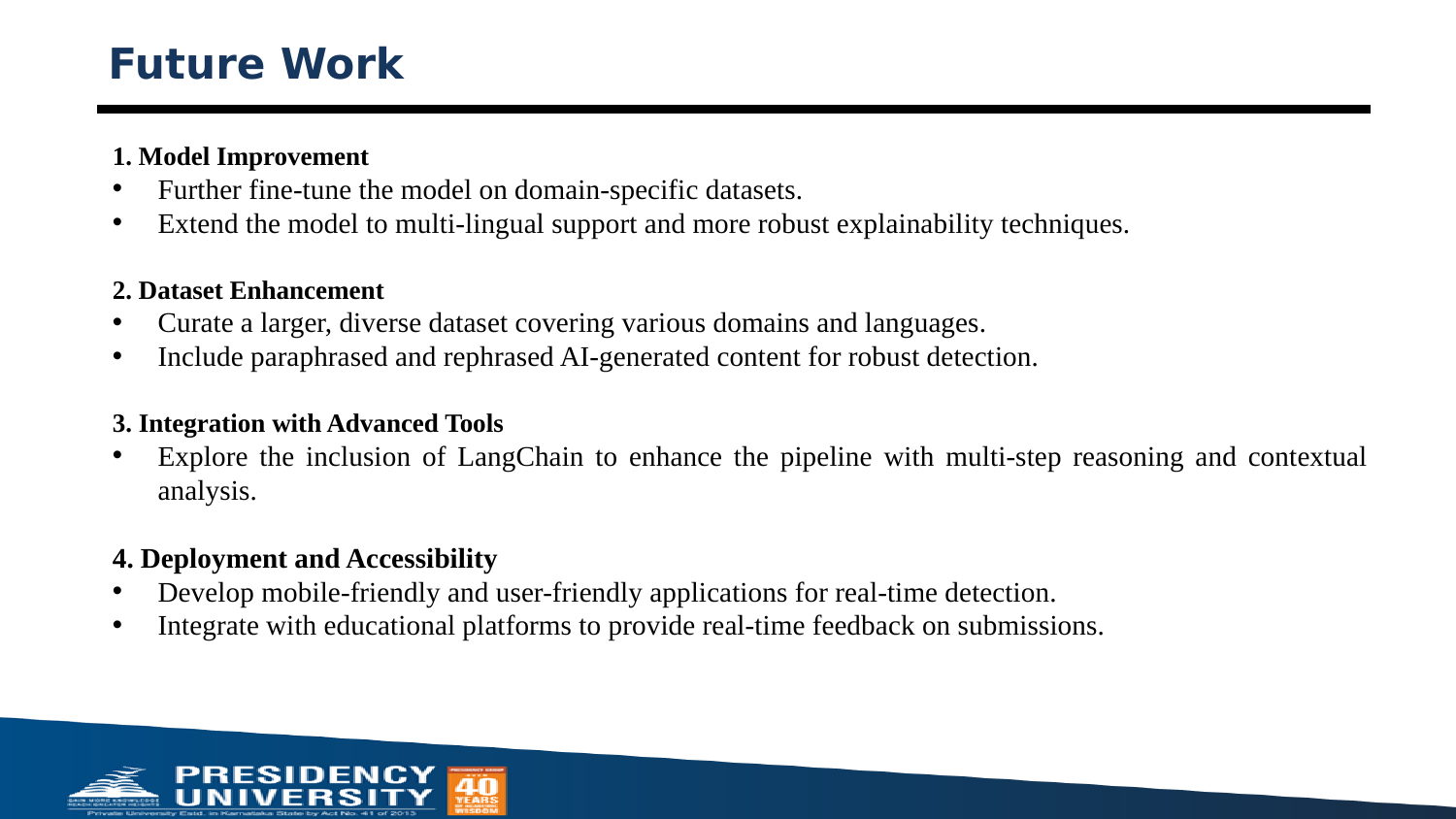

# Future Work

1. Model Improvement
Further fine-tune the model on domain-specific datasets.
Extend the model to multi-lingual support and more robust explainability techniques.

2. Dataset Enhancement
Curate a larger, diverse dataset covering various domains and languages.
Include paraphrased and rephrased AI-generated content for robust detection.

3. Integration with Advanced Tools
Explore the inclusion of LangChain to enhance the pipeline with multi-step reasoning and contextual analysis.

4. Deployment and Accessibility
Develop mobile-friendly and user-friendly applications for real-time detection.
Integrate with educational platforms to provide real-time feedback on submissions.